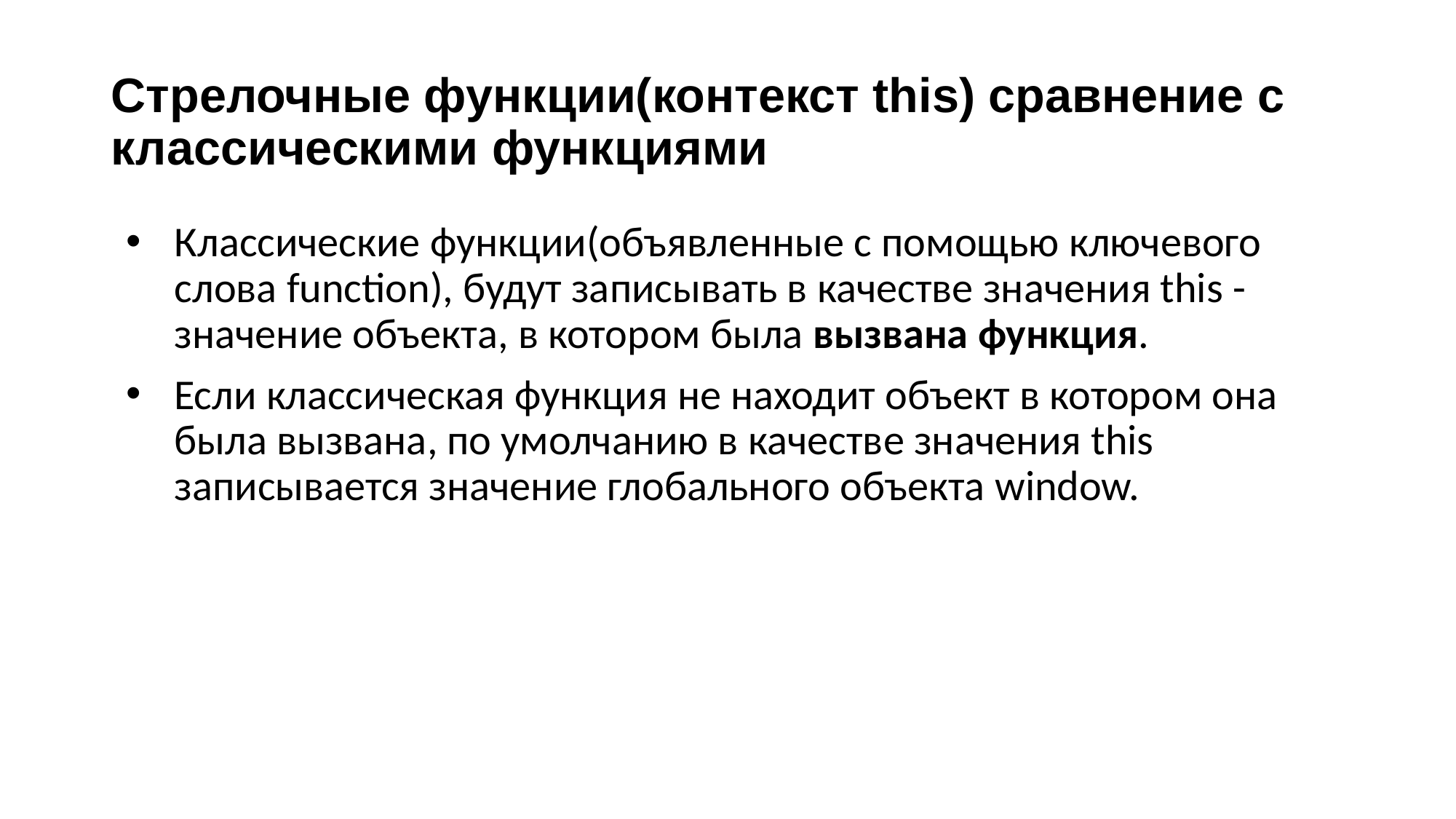

# Стрелочные функции(контекст this) сравнение с классическими функциями
Классические функции(объявленные с помощью ключевого слова function), будут записывать в качестве значения this -  значение объекта, в котором была вызвана функция.
Если классическая функция не находит объект в котором она была вызвана, по умолчанию в качестве значения this записывается значение глобального объекта window.